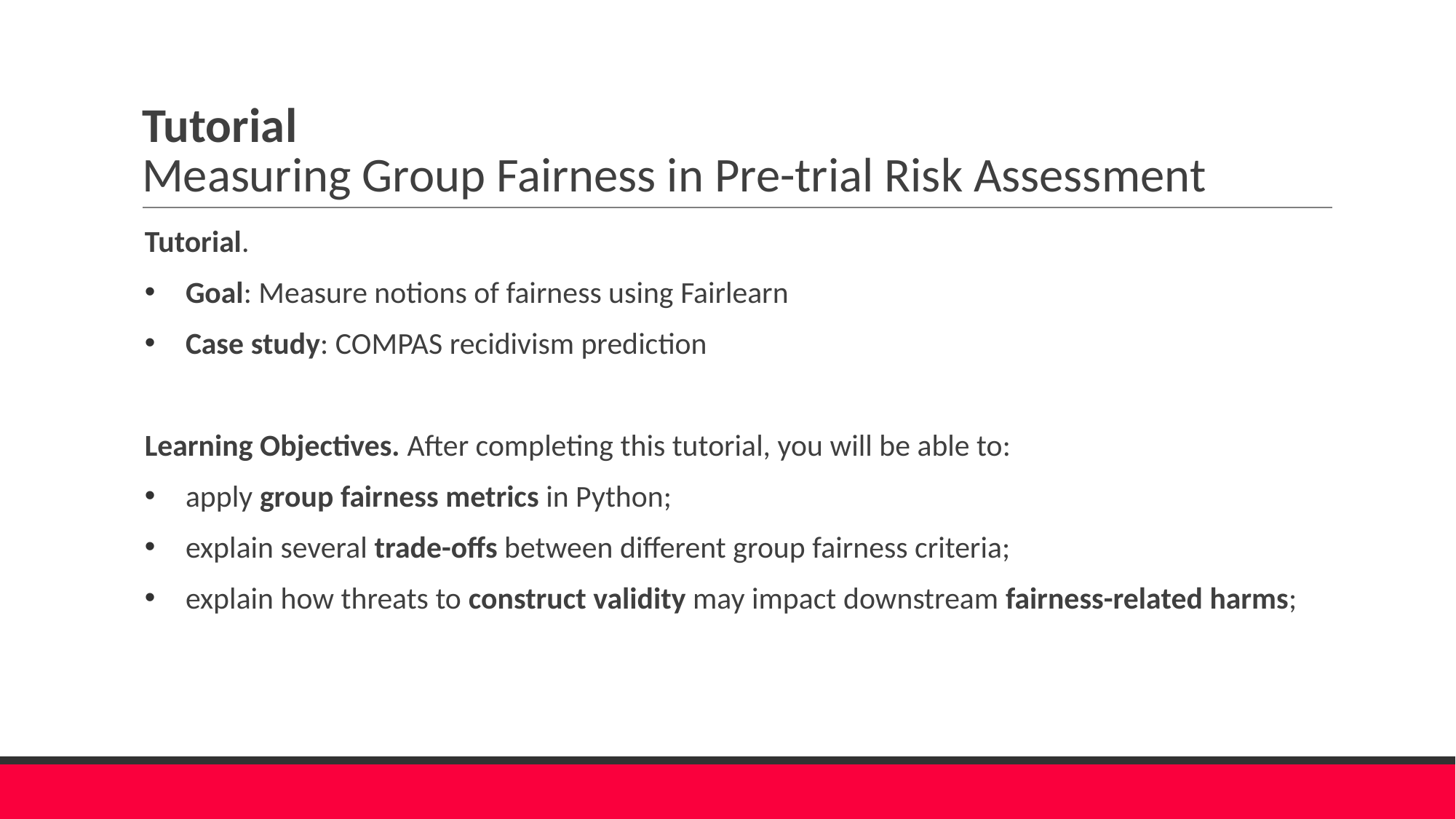

# Tutorial Measuring Group Fairness in Pre-trial Risk Assessment
Tutorial.
Goal: Measure notions of fairness using Fairlearn
Case study: COMPAS recidivism prediction

Learning Objectives. After completing this tutorial, you will be able to:
apply group fairness metrics in Python;
explain several trade-offs between different group fairness criteria;
explain how threats to construct validity may impact downstream fairness-related harms;